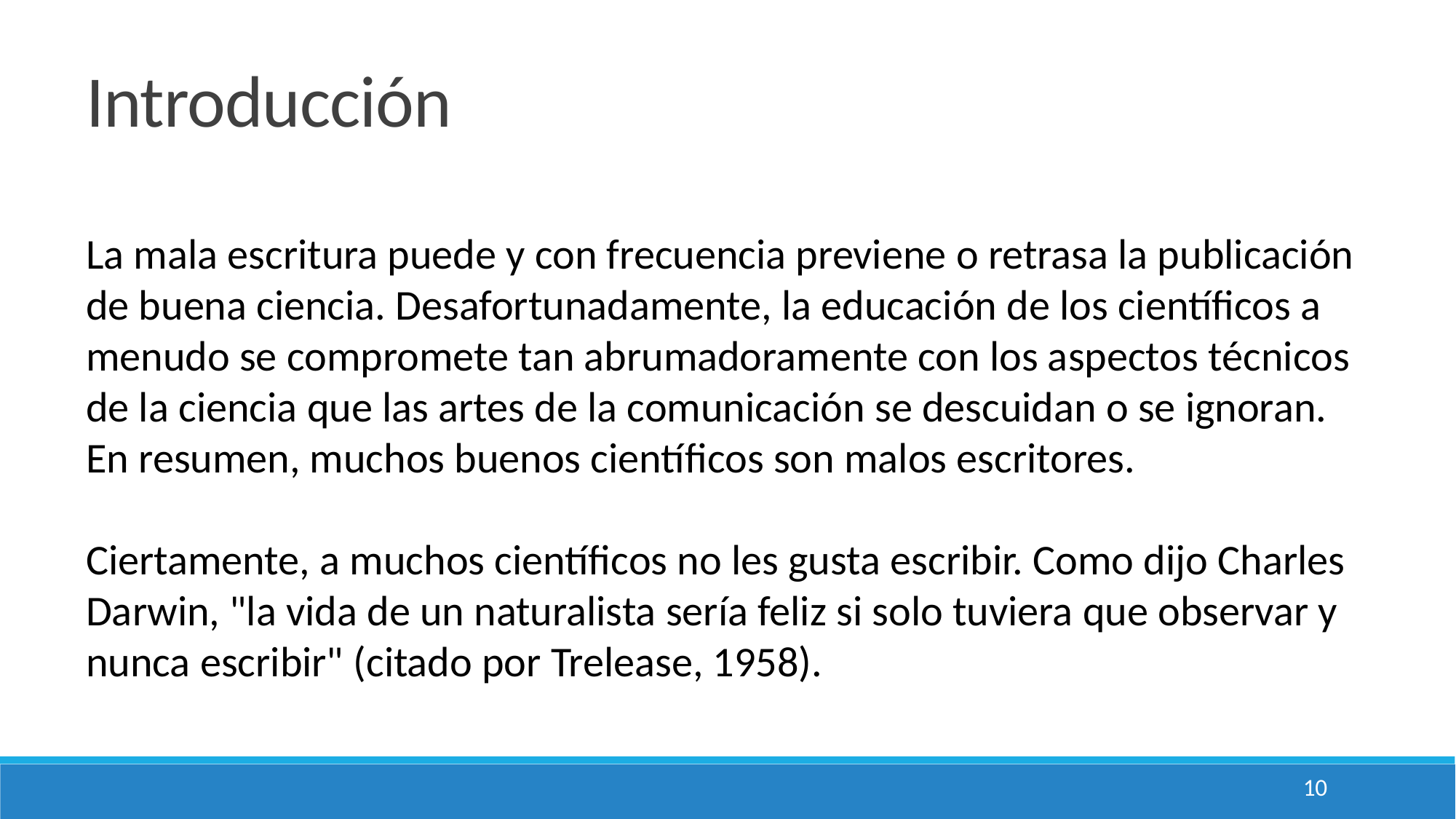

Introducción
La mala escritura puede y con frecuencia previene o retrasa la publicación de buena ciencia. Desafortunadamente, la educación de los científicos a menudo se compromete tan abrumadoramente con los aspectos técnicos de la ciencia que las artes de la comunicación se descuidan o se ignoran. En resumen, muchos buenos científicos son malos escritores.

Ciertamente, a muchos científicos no les gusta escribir. Como dijo Charles Darwin, "la vida de un naturalista sería feliz si solo tuviera que observar y nunca escribir" (citado por Trelease, 1958).
10